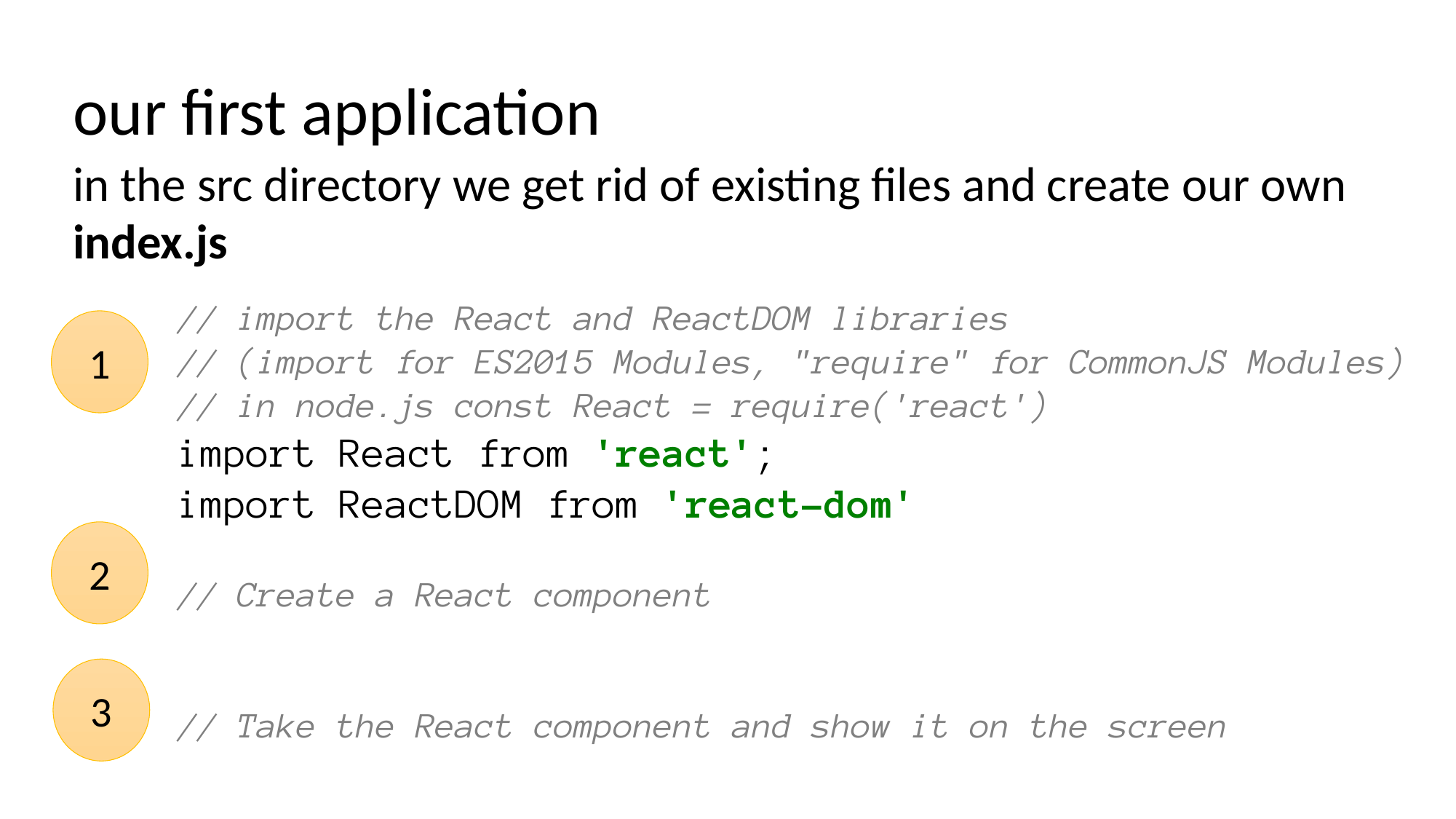

# our first application
in the src directory we get rid of existing files and create our own index.js
// import the React and ReactDOM libraries
// (import for ES2015 Modules, "require" for CommonJS Modules)
// in node.js const React = require('react')
import React from 'react';
import ReactDOM from 'react-dom'

// Create a React component
// Take the React component and show it on the screen
1
2
3